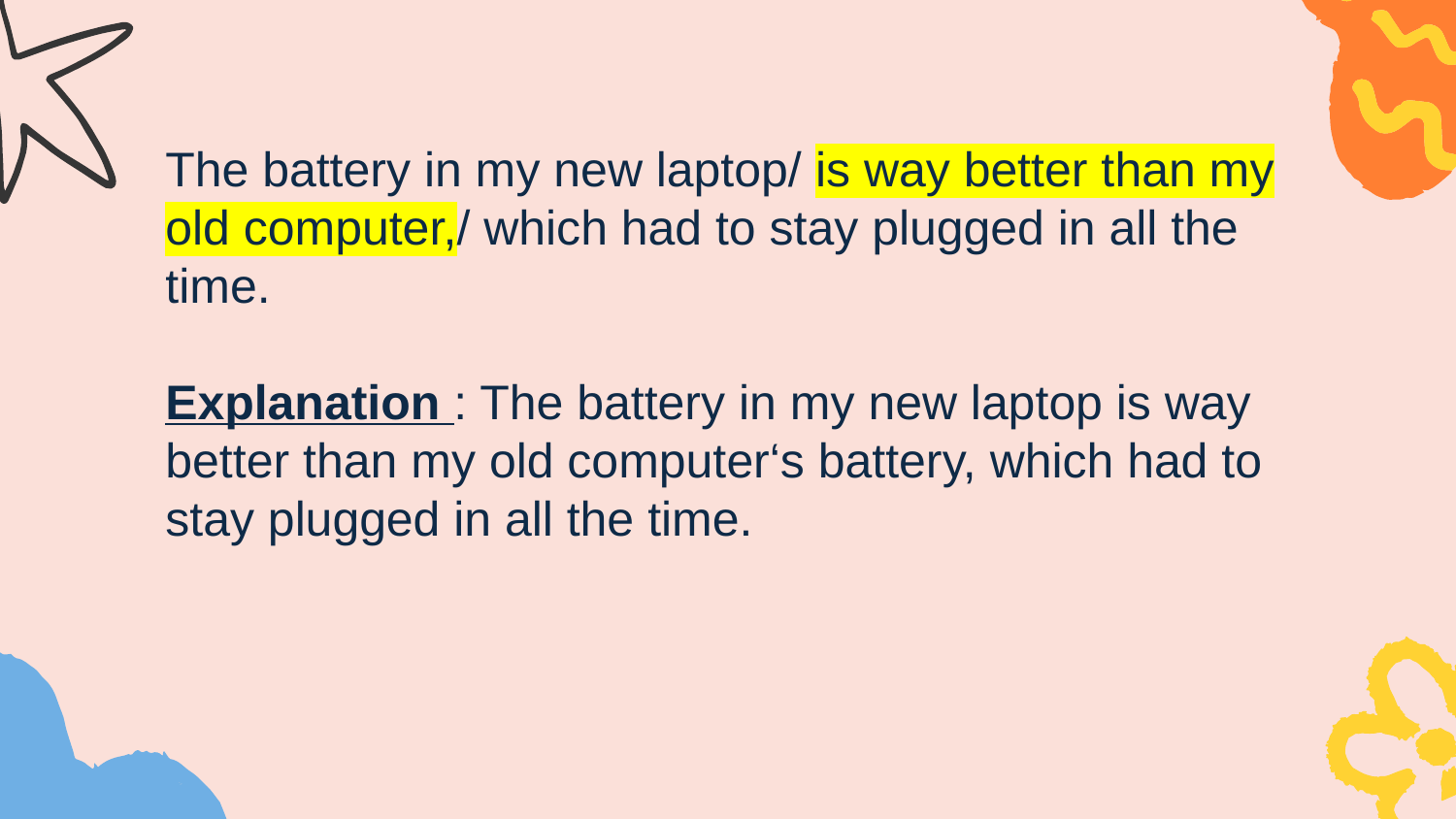

The battery in my new laptop/ is way better than my old computer,/ which had to stay plugged in all the time.

Explanation : The battery in my new laptop is way better than my old computer‘s battery, which had to stay plugged in all the time.